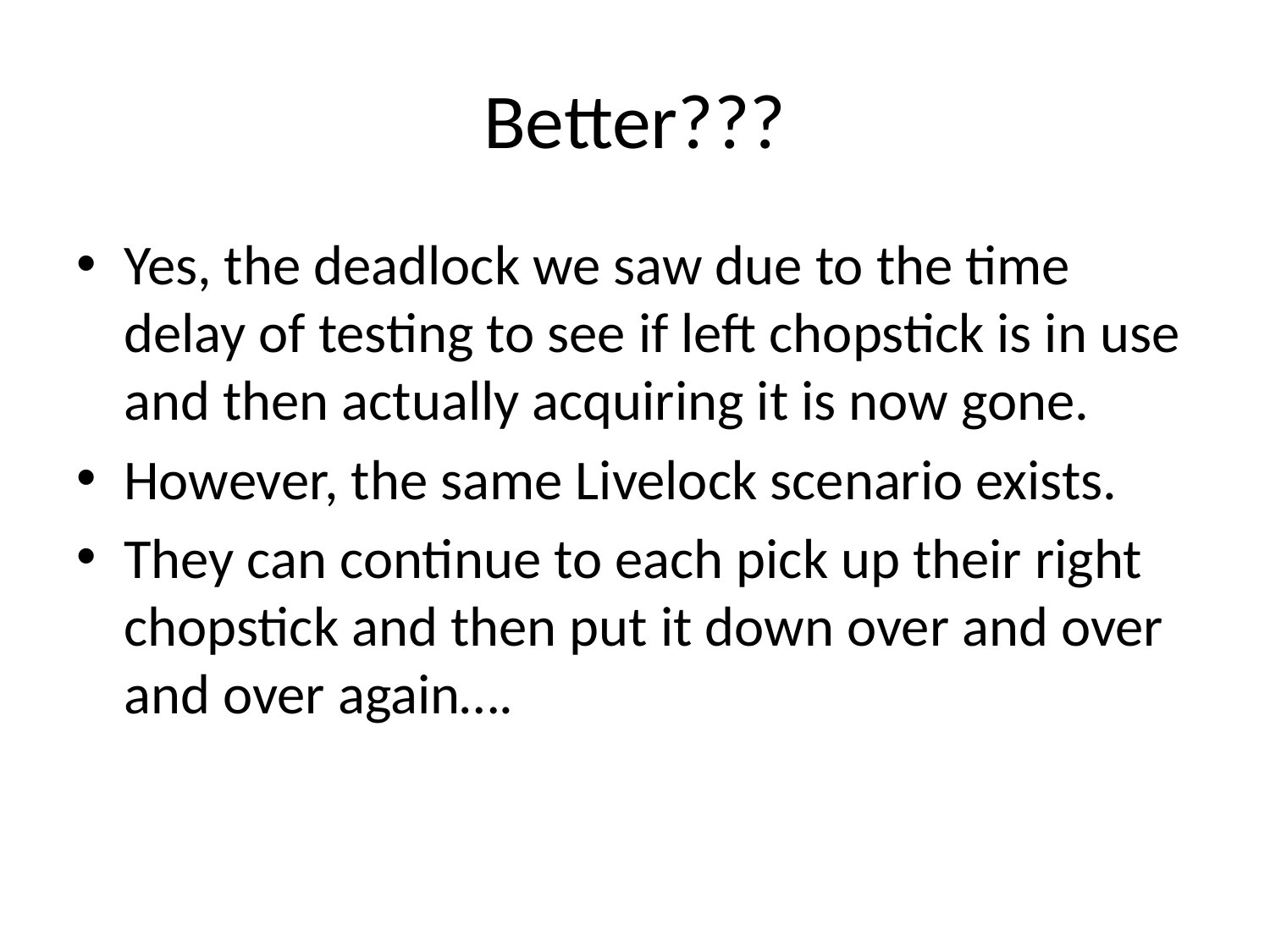

# Better???
Yes, the deadlock we saw due to the time delay of testing to see if left chopstick is in use and then actually acquiring it is now gone.
However, the same Livelock scenario exists.
They can continue to each pick up their right chopstick and then put it down over and over and over again….